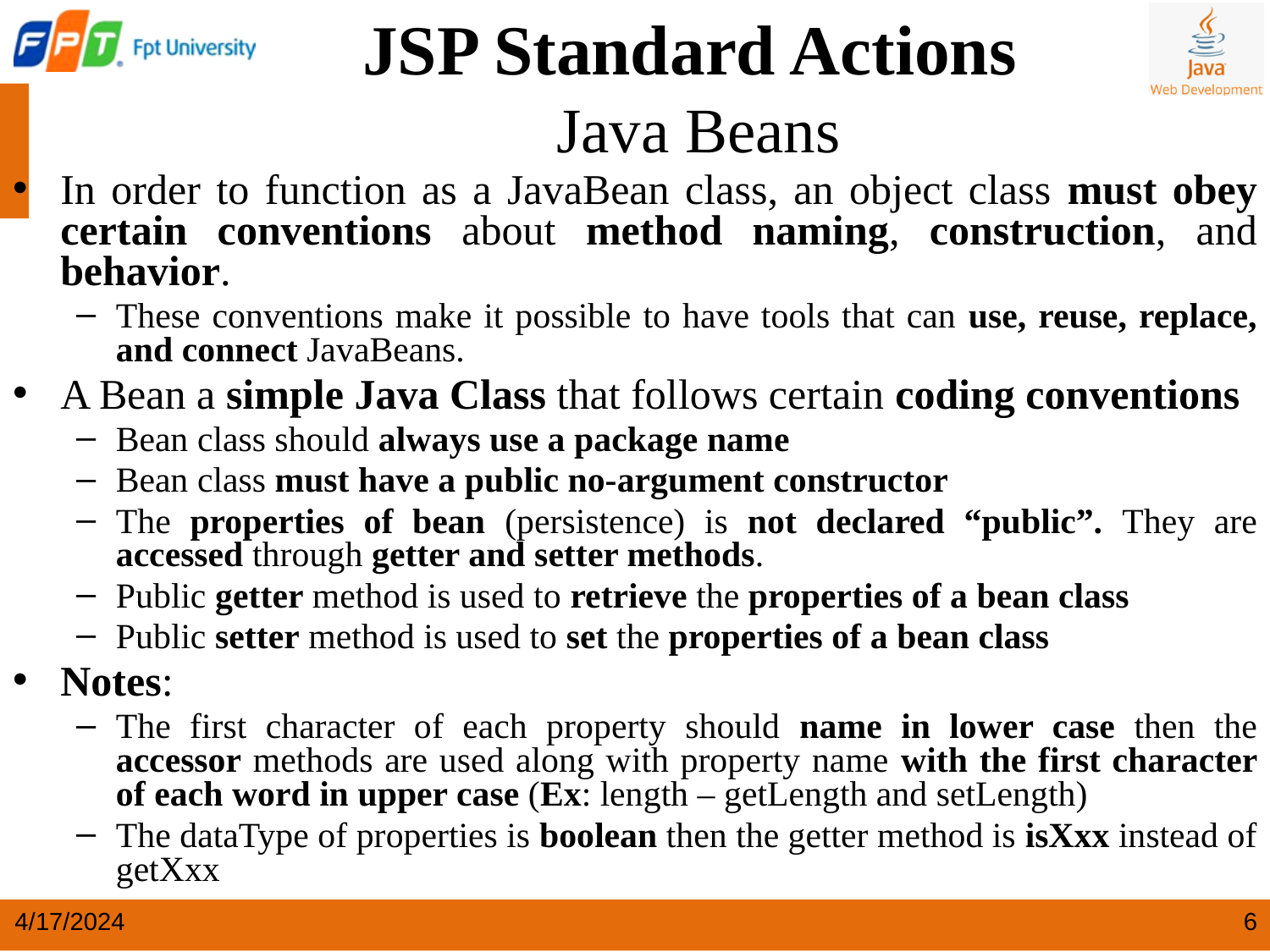

JSP Standard Actions
Java Beans
In order to function as a JavaBean class, an object class must obey certain conventions about method naming, construction, and behavior.
These conventions make it possible to have tools that can use, reuse, replace, and connect JavaBeans.
A Bean a simple Java Class that follows certain coding conventions
Bean class should always use a package name
Bean class must have a public no-argument constructor
The properties of bean (persistence) is not declared “public”. They are accessed through getter and setter methods.
Public getter method is used to retrieve the properties of a bean class
Public setter method is used to set the properties of a bean class
Notes:
The first character of each property should name in lower case then the accessor methods are used along with property name with the first character of each word in upper case (Ex: length – getLength and setLength)
The dataType of properties is boolean then the getter method is isXxx instead of getXxx
4/17/2024
6